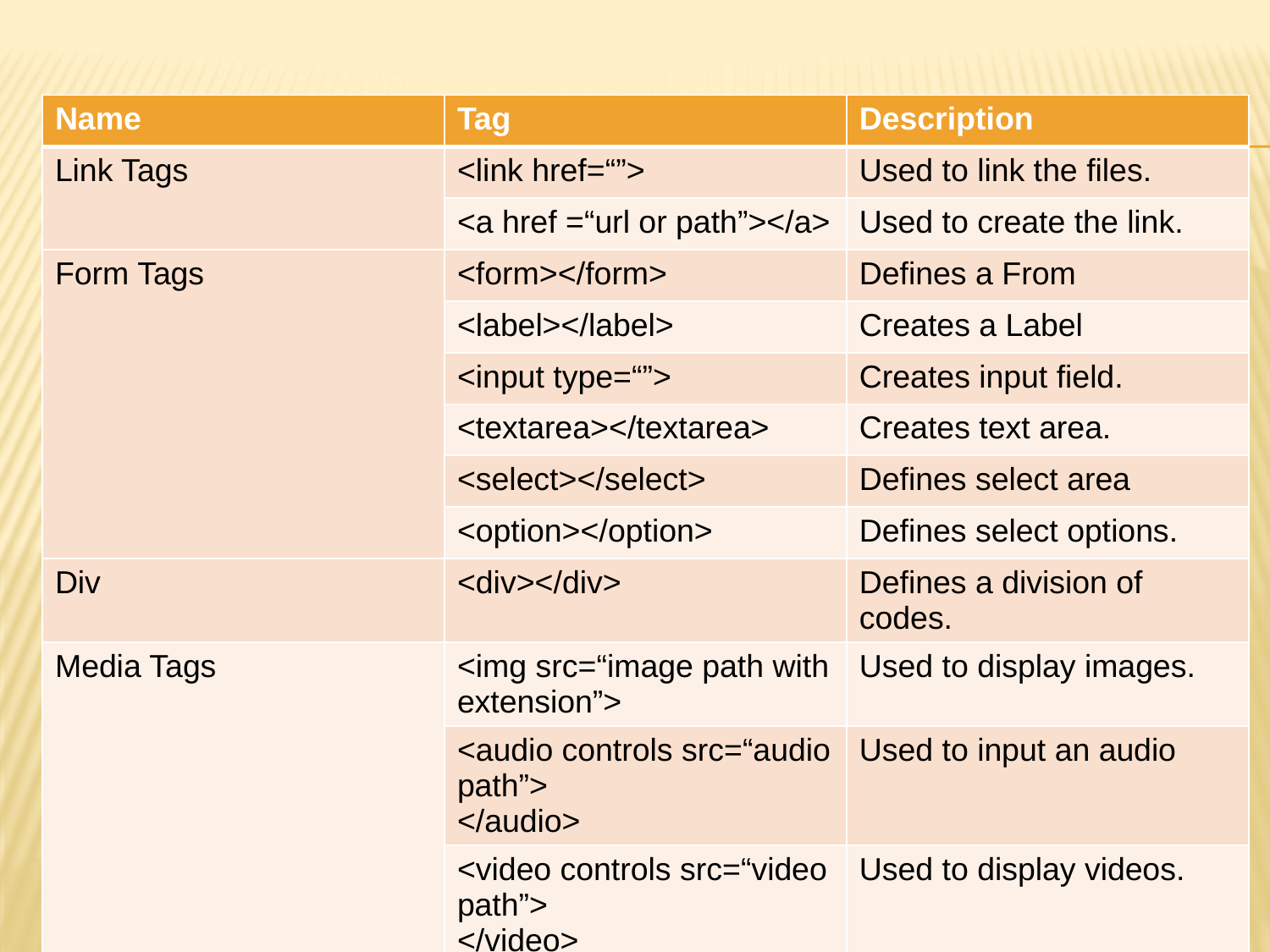

| Name | Tag | Description |
| --- | --- | --- |
| Link Tags | <link href=“”> | Used to link the files. |
|  | <a href =“url or path”></a> | Used to create the link. |
| Form Tags | <form></form> | Defines a From |
|  | <label></label> | Creates a Label |
|  | <input type=“”> | Creates input field. |
|  | <textarea></textarea> | Creates text area. |
|  | <select></select> | Defines select area |
|  | <option></option> | Defines select options. |
| Div | <div></div> | Defines a division of codes. |
| Media Tags | <img src=“image path with extension”> | Used to display images. |
|  | <audio controls src=“audio path”> </audio> | Used to input an audio |
|  | <video controls src=“video path”> </video> | Used to display videos. |